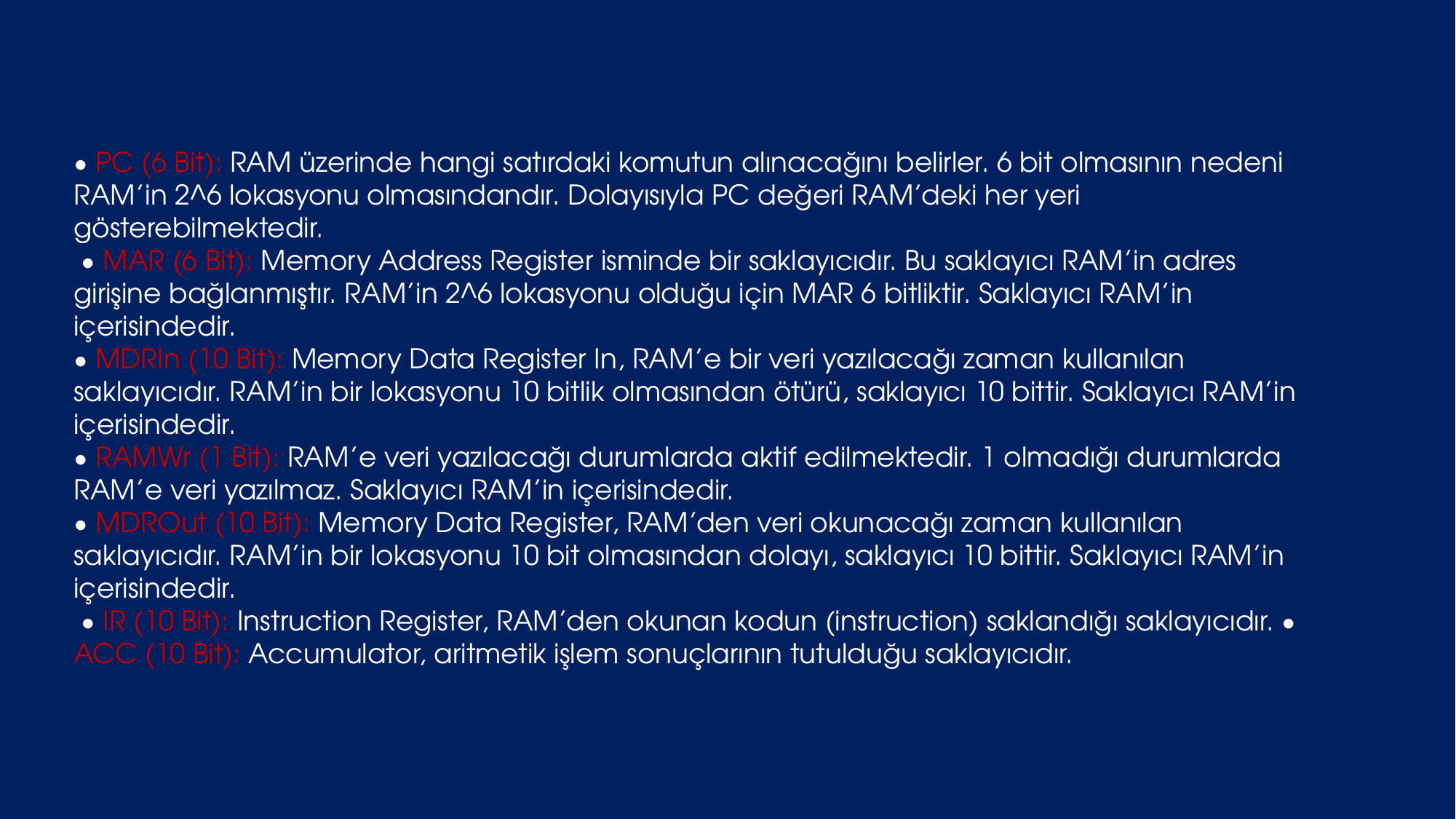

• PC (6 Bit): RAM üzerinde hangi satırdaki komutun alınacağını belirler. 6 bit olmasının nedeni RAM’in 2^6 lokasyonu olmasındandır. Dolayısıyla PC değeri RAM’deki her yeri gösterebilmektedir.
 • MAR (6 Bit): Memory Address Register isminde bir saklayıcıdır. Bu saklayıcı RAM’in adres girişine bağlanmıştır. RAM’in 2^6 lokasyonu olduğu için MAR 6 bitliktir. Saklayıcı RAM’in içerisindedir.
• MDRIn (10 Bit): Memory Data Register In, RAM’e bir veri yazılacağı zaman kullanılan saklayıcıdır. RAM’in bir lokasyonu 10 bitlik olmasından ötürü, saklayıcı 10 bittir. Saklayıcı RAM’in içerisindedir.
• RAMWr (1 Bit): RAM’e veri yazılacağı durumlarda aktif edilmektedir. 1 olmadığı durumlarda RAM’e veri yazılmaz. Saklayıcı RAM’in içerisindedir.
• MDROut (10 Bit): Memory Data Register, RAM’den veri okunacağı zaman kullanılan saklayıcıdır. RAM’in bir lokasyonu 10 bit olmasından dolayı, saklayıcı 10 bittir. Saklayıcı RAM’in içerisindedir.
 • IR (10 Bit): Instruction Register, RAM’den okunan kodun (instruction) saklandığı saklayıcıdır. • ACC (10 Bit): Accumulator, aritmetik işlem sonuçlarının tutulduğu saklayıcıdır.